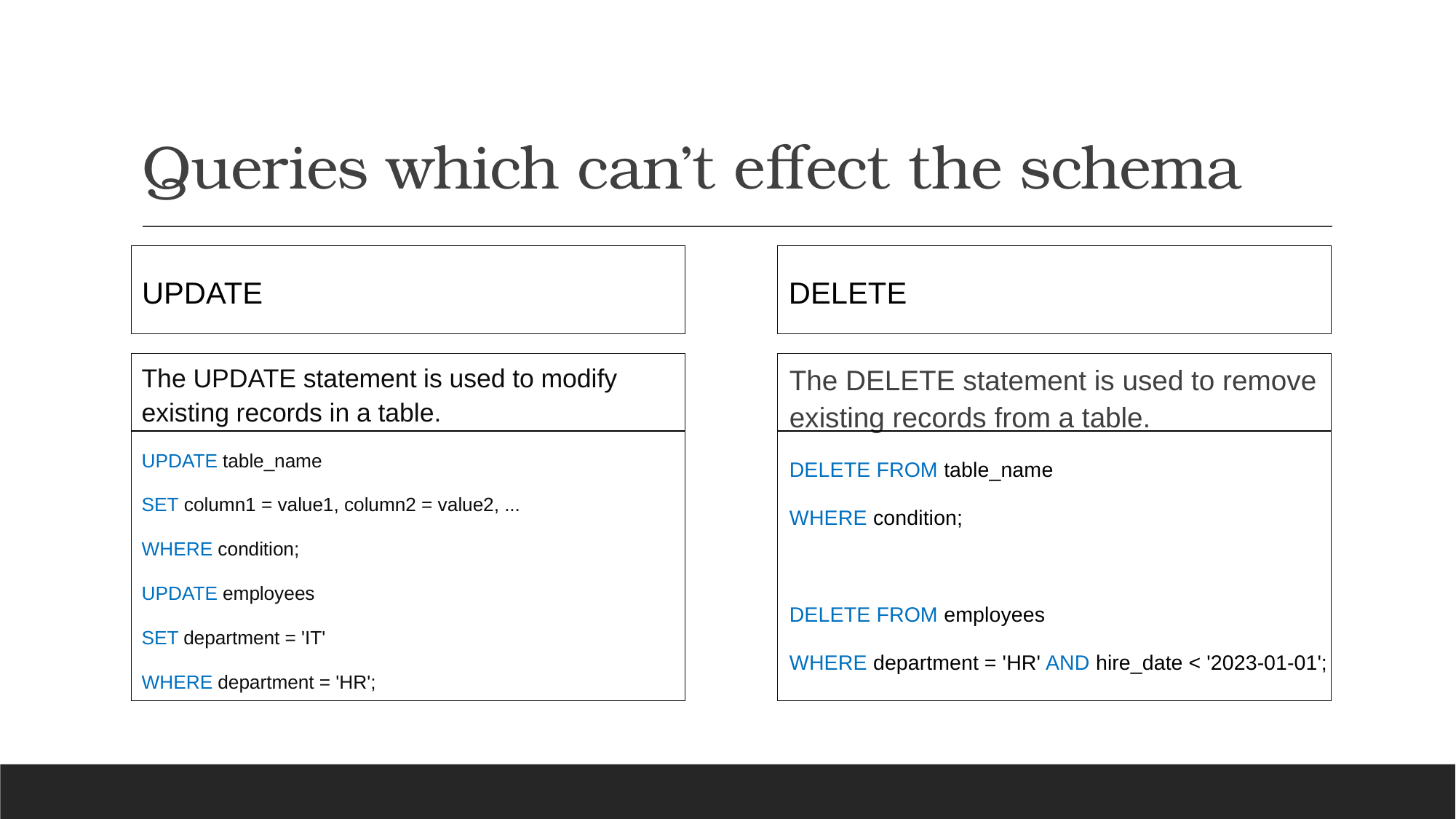

# Queries which can’t effect the schema
Update
delete
The DELETE statement is used to remove existing records from a table.
DELETE FROM table_name
WHERE condition;

DELETE FROM employees
WHERE department = 'HR' AND hire_date < '2023-01-01';

The UPDATE statement is used to modify existing records in a table.
UPDATE table_name
SET column1 = value1, column2 = value2, ...
WHERE condition;
UPDATE employees
SET department = 'IT'
WHERE department = 'HR';